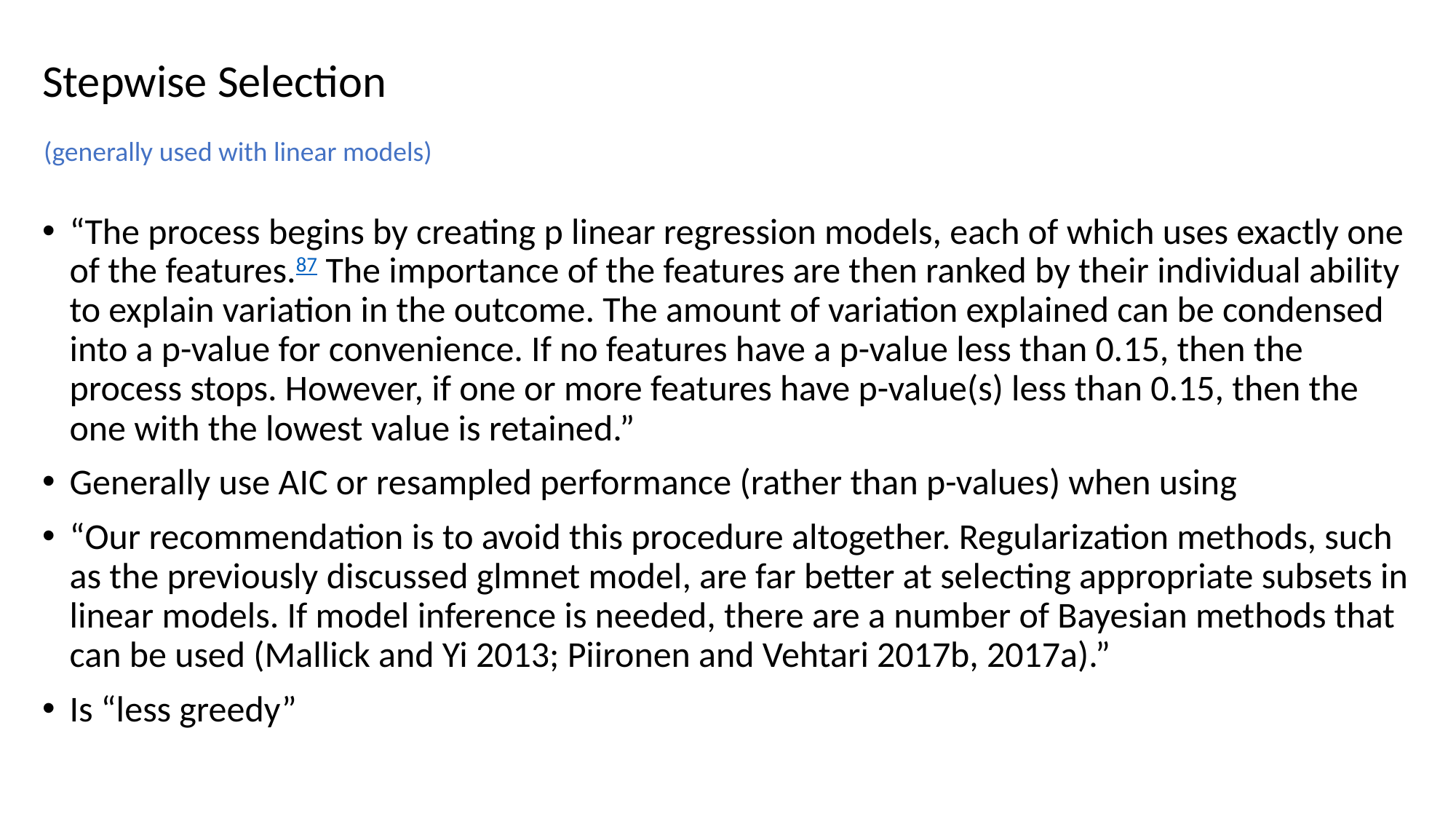

# Stepwise Selection
(generally used with linear models)
“The process begins by creating p linear regression models, each of which uses exactly one of the features.87 The importance of the features are then ranked by their individual ability to explain variation in the outcome. The amount of variation explained can be condensed into a p-value for convenience. If no features have a p-value less than 0.15, then the process stops. However, if one or more features have p-value(s) less than 0.15, then the one with the lowest value is retained.”
Generally use AIC or resampled performance (rather than p-values) when using
“Our recommendation is to avoid this procedure altogether. Regularization methods, such as the previously discussed glmnet model, are far better at selecting appropriate subsets in linear models. If model inference is needed, there are a number of Bayesian methods that can be used (Mallick and Yi 2013; Piironen and Vehtari 2017b, 2017a).”
Is “less greedy”